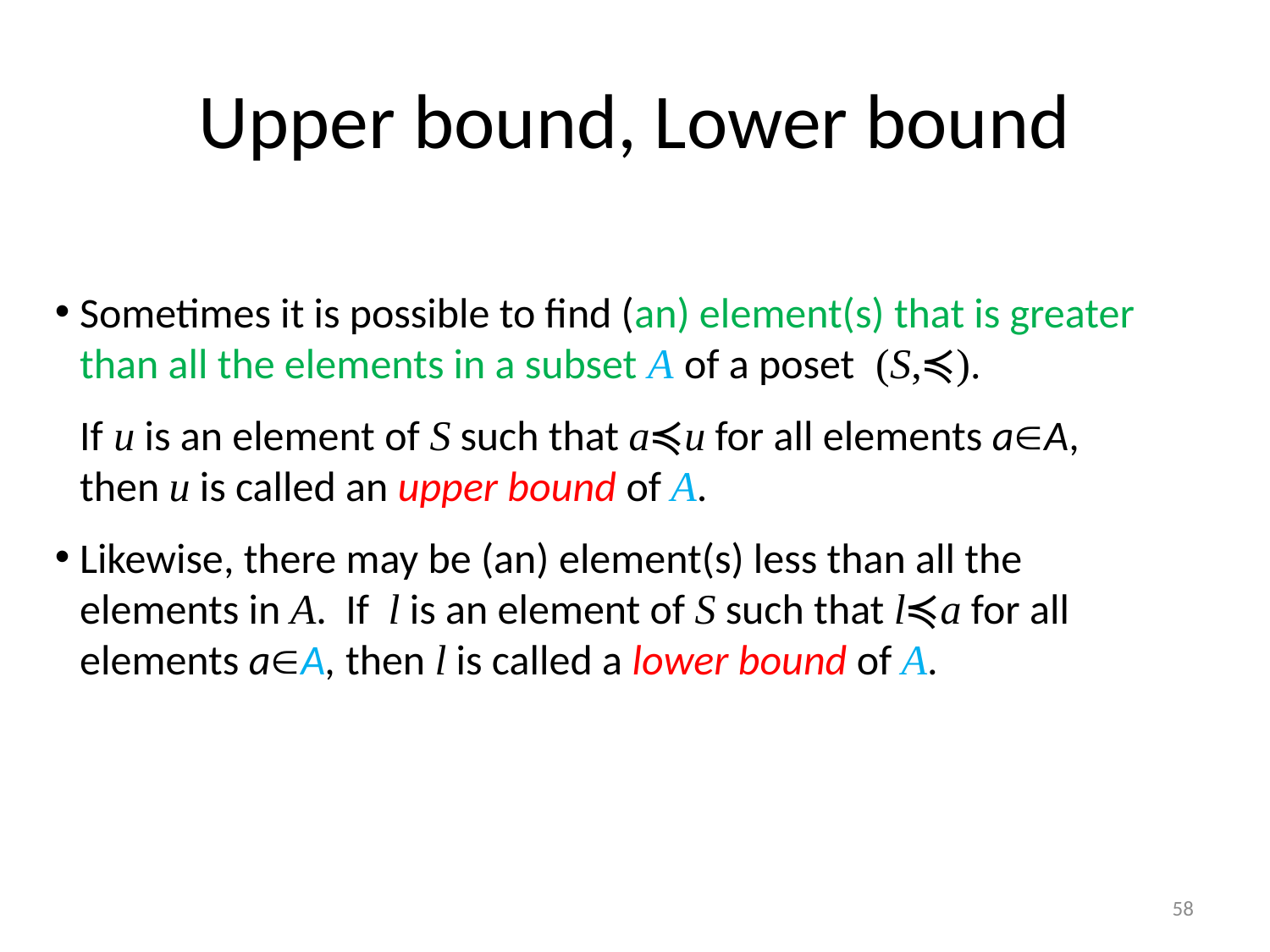

# Upper bound, Lower bound
Sometimes it is possible to find (an) element(s) that is greater than all the elements in a subset A of a poset  (S,≼).
	If u is an element of S such that a≼u for all elements a∈A, then u is called an upper bound of A.
Likewise, there may be (an) element(s) less than all the elements in A.  If  l is an element of S such that l≼a for all elements a∈A, then l is called a lower bound of A.
58